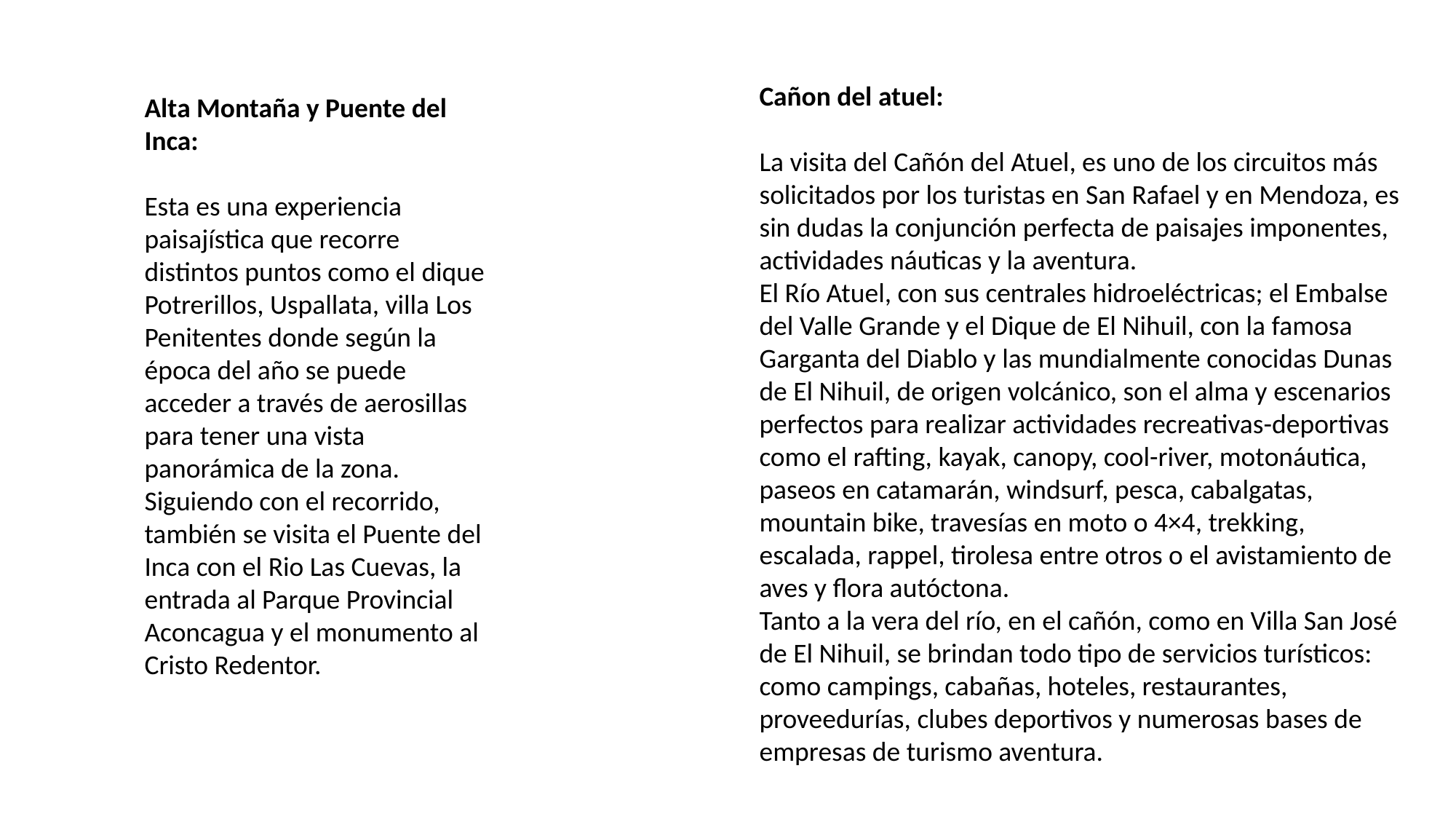

Cañon del atuel:

La visita del Cañón del Atuel, es uno de los circuitos más solicitados por los turistas en San Rafael y en Mendoza, es sin dudas la conjunción perfecta de paisajes imponentes, actividades náuticas y la aventura.
El Río Atuel, con sus centrales hidroeléctricas; el Embalse del Valle Grande y el Dique de El Nihuil, con la famosa Garganta del Diablo y las mundialmente conocidas Dunas de El Nihuil, de origen volcánico, son el alma y escenarios perfectos para realizar actividades recreativas-deportivas como el rafting, kayak, canopy, cool-river, motonáutica, paseos en catamarán, windsurf, pesca, cabalgatas, mountain bike, travesías en moto o 4×4, trekking, escalada, rappel, tirolesa entre otros o el avistamiento de aves y flora autóctona.
Tanto a la vera del río, en el cañón, como en Villa San José de El Nihuil, se brindan todo tipo de servicios turísticos: como campings, cabañas, hoteles, restaurantes, proveedurías, clubes deportivos y numerosas bases de empresas de turismo aventura.

Alta Montaña y Puente del Inca:

Esta es una experiencia paisajística que recorre distintos puntos como el dique Potrerillos, Uspallata, villa Los Penitentes donde según la época del año se puede acceder a través de aerosillas para tener una vista panorámica de la zona. Siguiendo con el recorrido, también se visita el Puente del Inca con el Rio Las Cuevas, la entrada al Parque Provincial Aconcagua y el monumento al Cristo Redentor.